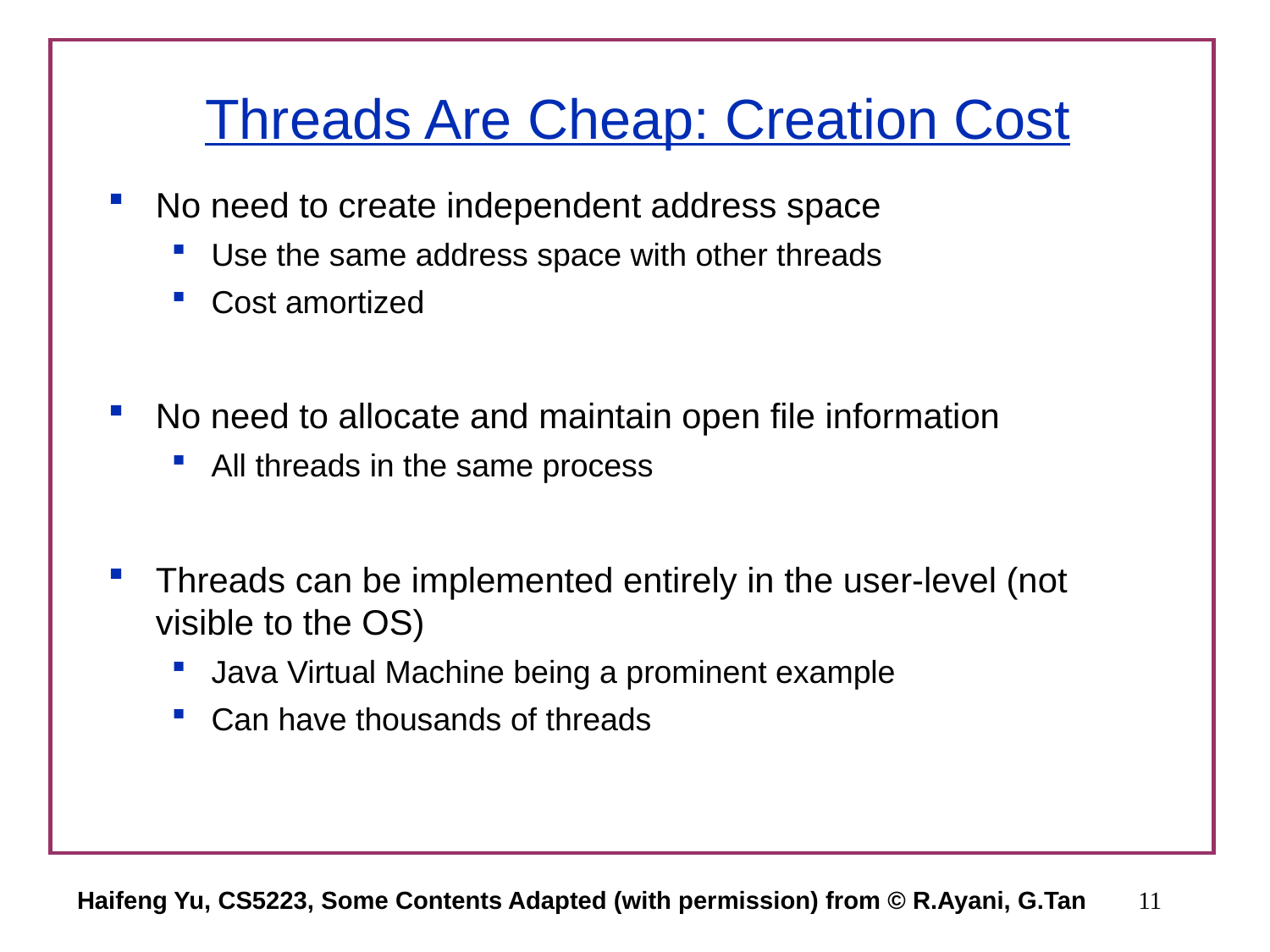

# Threads Are Cheap: Creation Cost
No need to create independent address space
Use the same address space with other threads
Cost amortized

No need to allocate and maintain open file information
All threads in the same process

Threads can be implemented entirely in the user-level (not visible to the OS)
Java Virtual Machine being a prominent example
Can have thousands of threads
Haifeng Yu, CS5223, Some Contents Adapted (with permission) from © R.Ayani, G.Tan
11